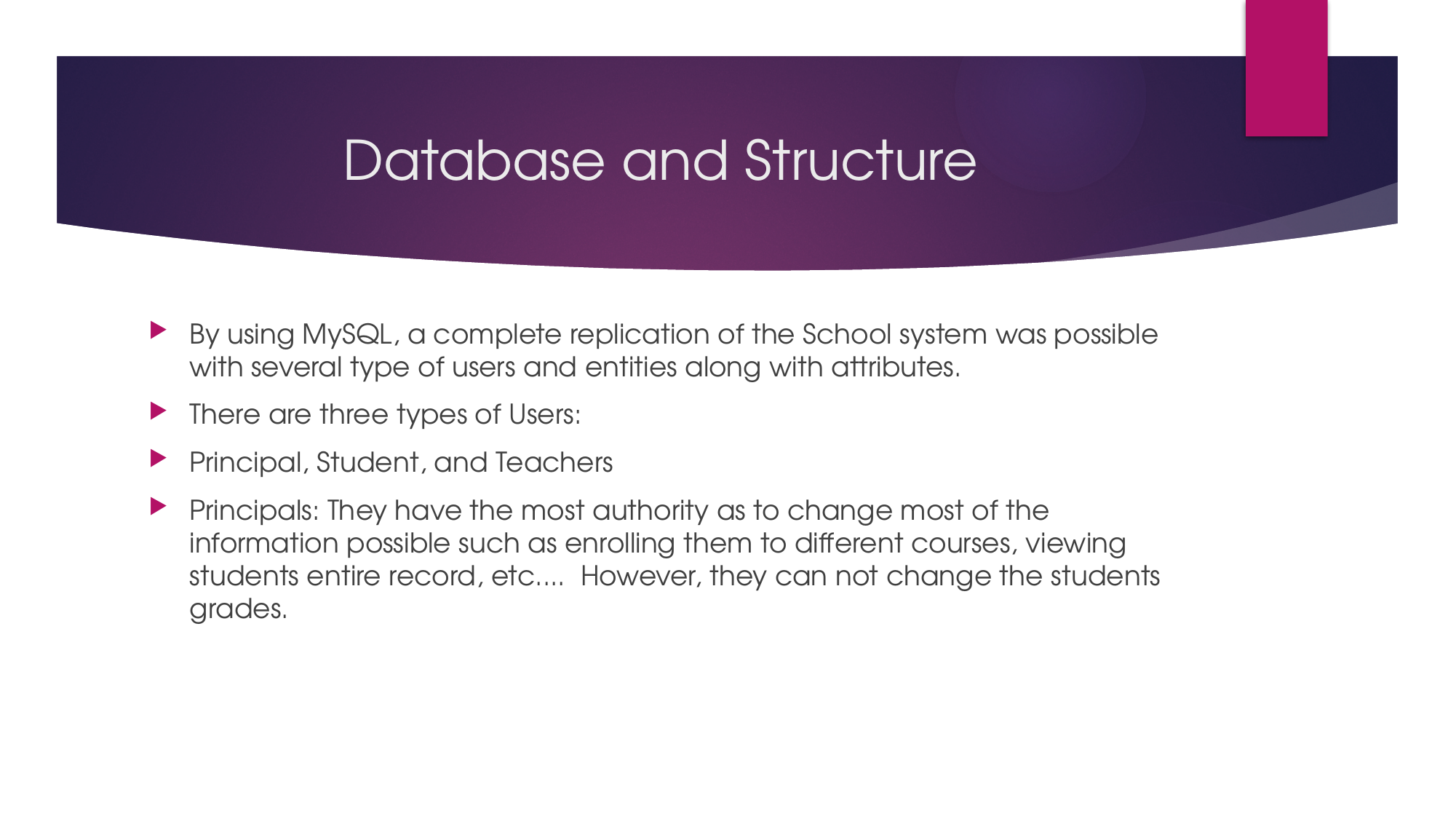

# Database and Structure
By using MySQL, a complete replication of the School system was possible with several type of users and entities along with attributes.
There are three types of Users:
Principal, Student, and Teachers
Principals: They have the most authority as to change most of the information possible such as enrolling them to different courses, viewing students entire record, etc....  However, they can not change the students grades.